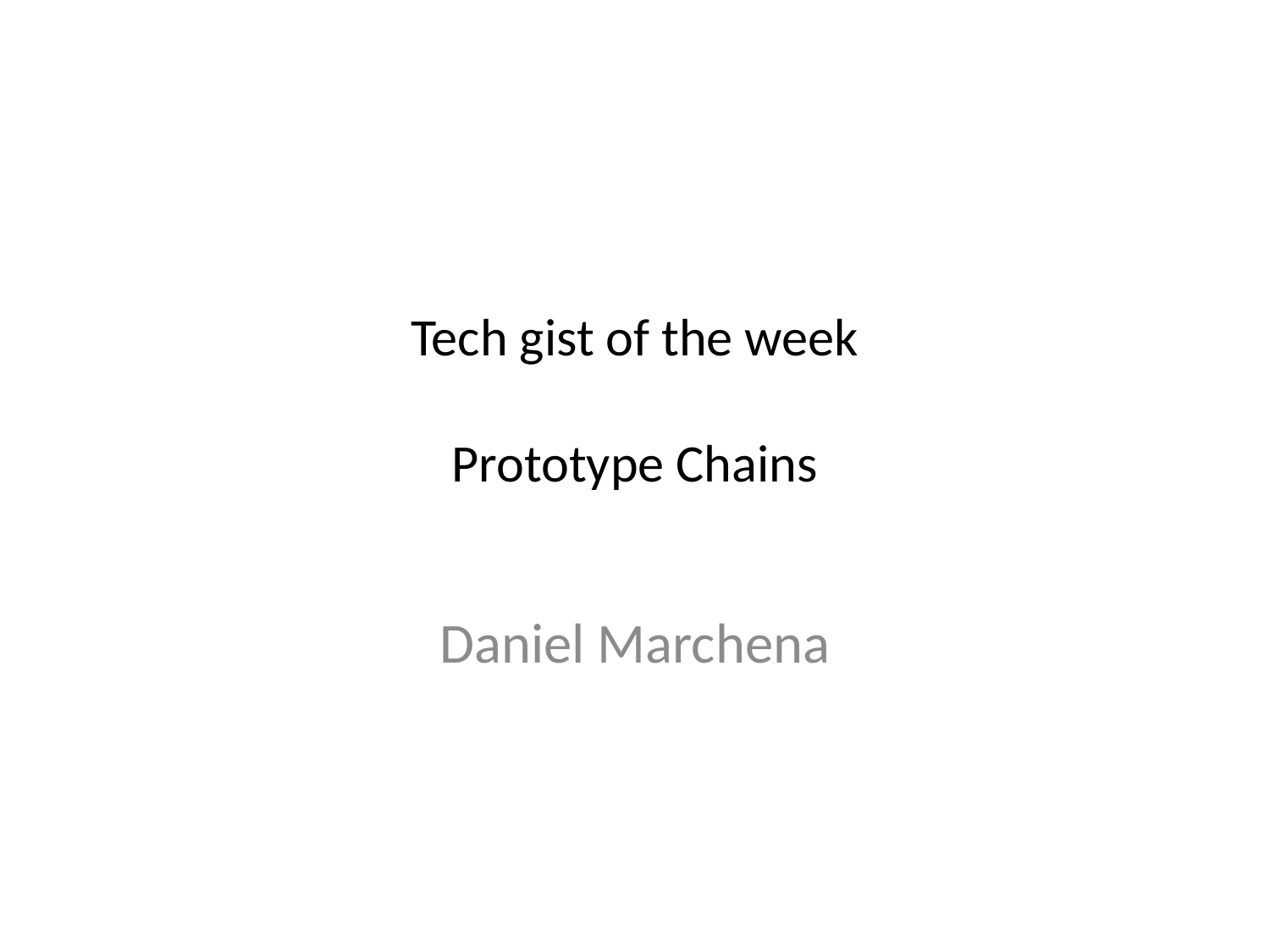

# Tech gist of the week Prototype Chains
Daniel Marchena